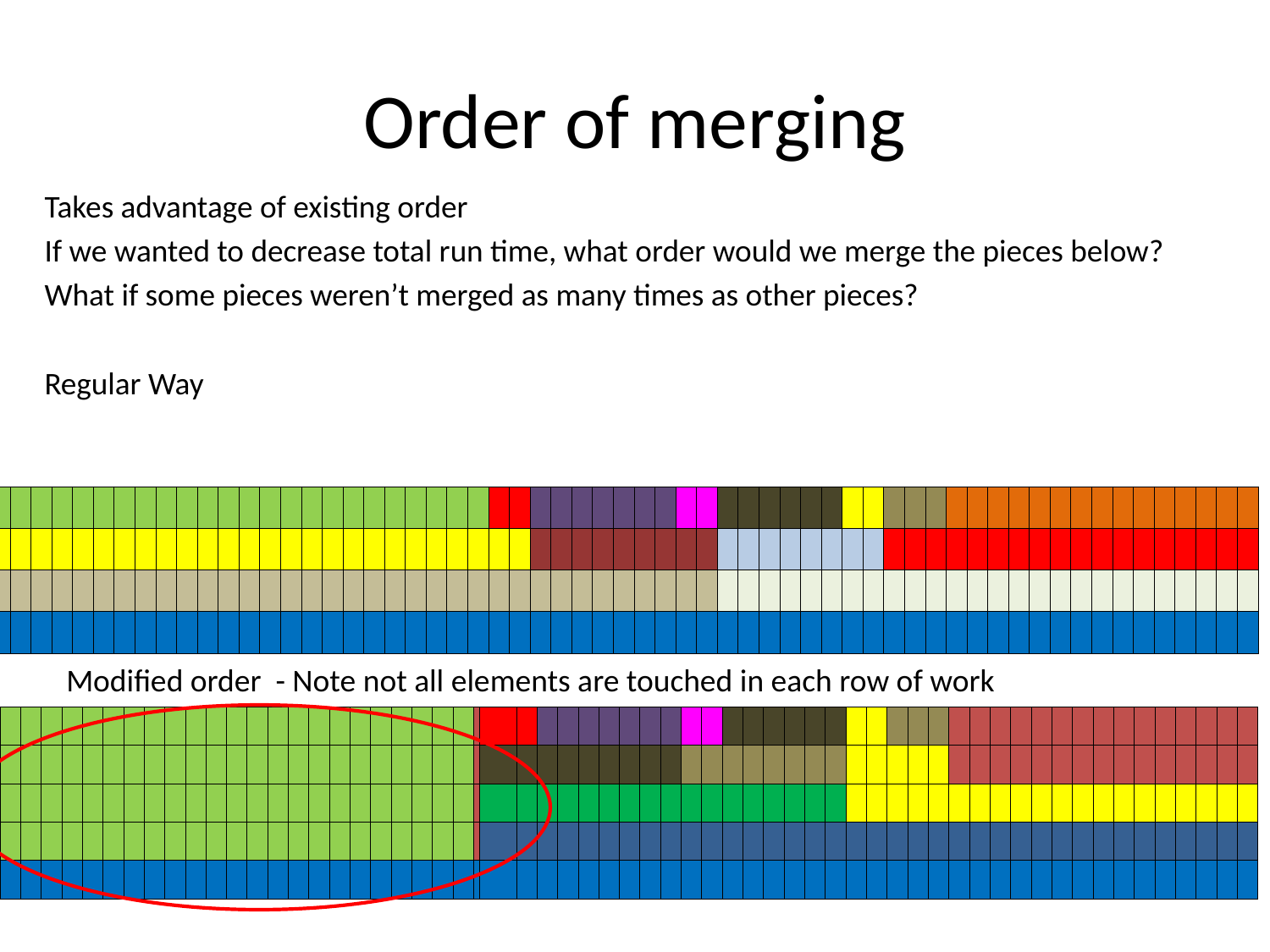

# Order of merging
Takes advantage of existing order
If we wanted to decrease total run time, what order would we merge the pieces below?
What if some pieces weren’t merged as many times as other pieces?

Regular Way

|  |  |  |  |  |  |  |  |  |  |  |  |  |  |  |  |  |  |  |  |  |  |  |  |  |  |  |  |  |  |  |  |  |  |  |  |  |  |  |  |  |  |  |  |  |  |  |  |  |  |  |  |  |  |  |  |  |  |  |  |  |
| --- | --- | --- | --- | --- | --- | --- | --- | --- | --- | --- | --- | --- | --- | --- | --- | --- | --- | --- | --- | --- | --- | --- | --- | --- | --- | --- | --- | --- | --- | --- | --- | --- | --- | --- | --- | --- | --- | --- | --- | --- | --- | --- | --- | --- | --- | --- | --- | --- | --- | --- | --- | --- | --- | --- | --- | --- | --- | --- | --- | --- |
|  |  |  |  |  |  |  |  |  |  |  |  |  |  |  |  |  |  |  |  |  |  |  |  |  |  |  |  |  |  |  |  |  |  |  |  |  |  |  |  |  |  |  |  |  |  |  |  |  |  |  |  |  |  |  |  |  |  |  |  |  |
|  |  |  |  |  |  |  |  |  |  |  |  |  |  |  |  |  |  |  |  |  |  |  |  |  |  |  |  |  |  |  |  |  |  |  |  |  |  |  |  |  |  |  |  |  |  |  |  |  |  |  |  |  |  |  |  |  |  |  |  |  |
|  |  |  |  |  |  |  |  |  |  |  |  |  |  |  |  |  |  |  |  |  |  |  |  |  |  |  |  |  |  |  |  |  |  |  |  |  |  |  |  |  |  |  |  |  |  |  |  |  |  |  |  |  |  |  |  |  |  |  |  |  |
Modified order  - Note not all elements are touched in each row of work

|  |  |  |  |  |  |  |  |  |  |  |  |  |  |  |  |  |  |  |  |  |  |  |  |  |  |  |  |  |  |  |  |  |  |  |  |  |  |  |  |  |  |  |  |  |  |  |  |  |  |  |  |  |  |  |  |  |  |  |  |  |
| --- | --- | --- | --- | --- | --- | --- | --- | --- | --- | --- | --- | --- | --- | --- | --- | --- | --- | --- | --- | --- | --- | --- | --- | --- | --- | --- | --- | --- | --- | --- | --- | --- | --- | --- | --- | --- | --- | --- | --- | --- | --- | --- | --- | --- | --- | --- | --- | --- | --- | --- | --- | --- | --- | --- | --- | --- | --- | --- | --- | --- |
|  |  |  |  |  |  |  |  |  |  |  |  |  |  |  |  |  |  |  |  |  |  |  |  |  |  |  |  |  |  |  |  |  |  |  |  |  |  |  |  |  |  |  |  |  |  |  |  |  |  |  |  |  |  |  |  |  |  |  |  |  |
|  |  |  |  |  |  |  |  |  |  |  |  |  |  |  |  |  |  |  |  |  |  |  |  |  |  |  |  |  |  |  |  |  |  |  |  |  |  |  |  |  |  |  |  |  |  |  |  |  |  |  |  |  |  |  |  |  |  |  |  |  |
|  |  |  |  |  |  |  |  |  |  |  |  |  |  |  |  |  |  |  |  |  |  |  |  |  |  |  |  |  |  |  |  |  |  |  |  |  |  |  |  |  |  |  |  |  |  |  |  |  |  |  |  |  |  |  |  |  |  |  |  |  |
|  |  |  |  |  |  |  |  |  |  |  |  |  |  |  |  |  |  |  |  |  |  |  |  |  |  |  |  |  |  |  |  |  |  |  |  |  |  |  |  |  |  |  |  |  |  |  |  |  |  |  |  |  |  |  |  |  |  |  |  |  |